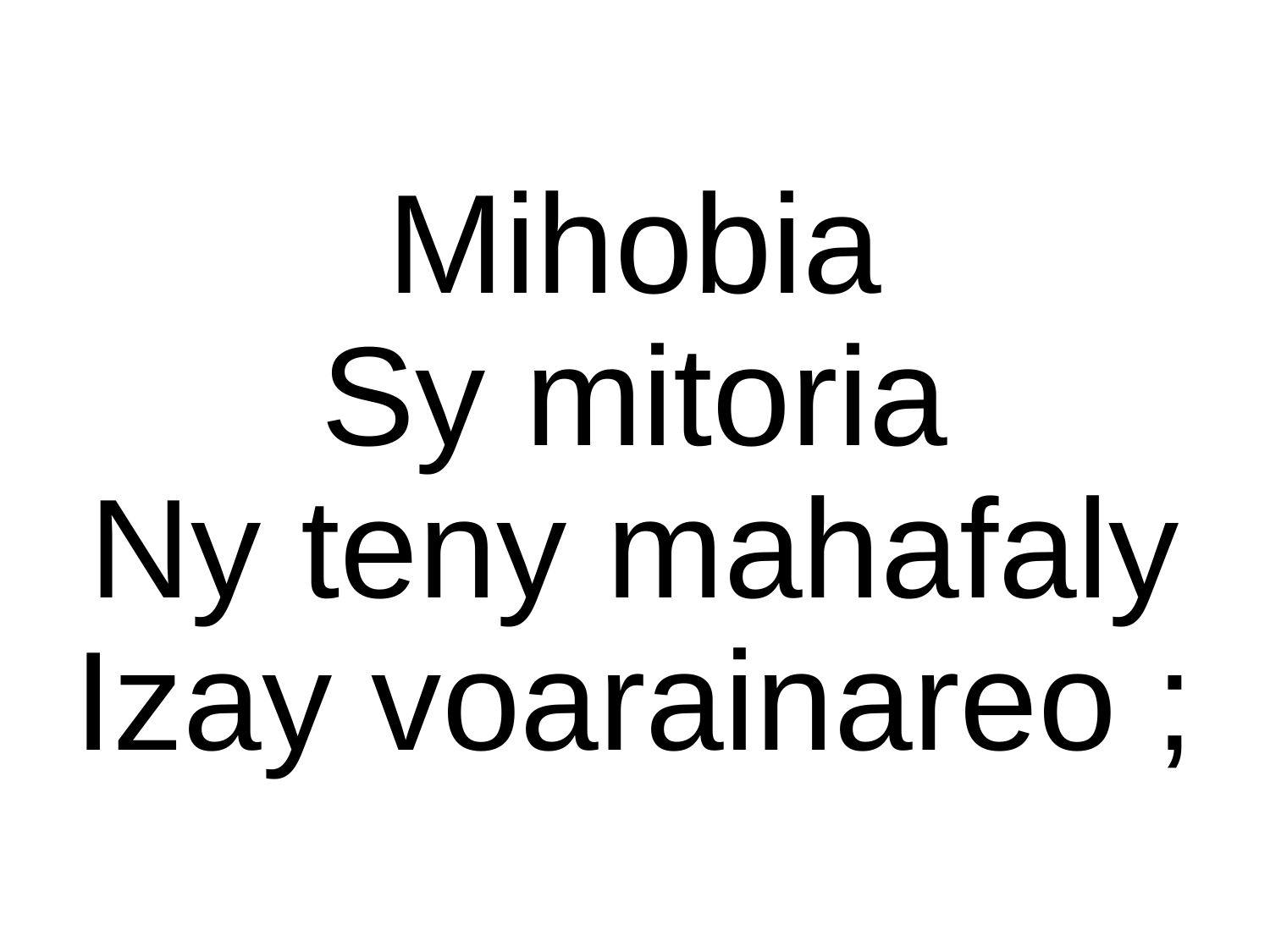

Mihobia
Sy mitoria
Ny teny mahafaly
Izay voarainareo ;